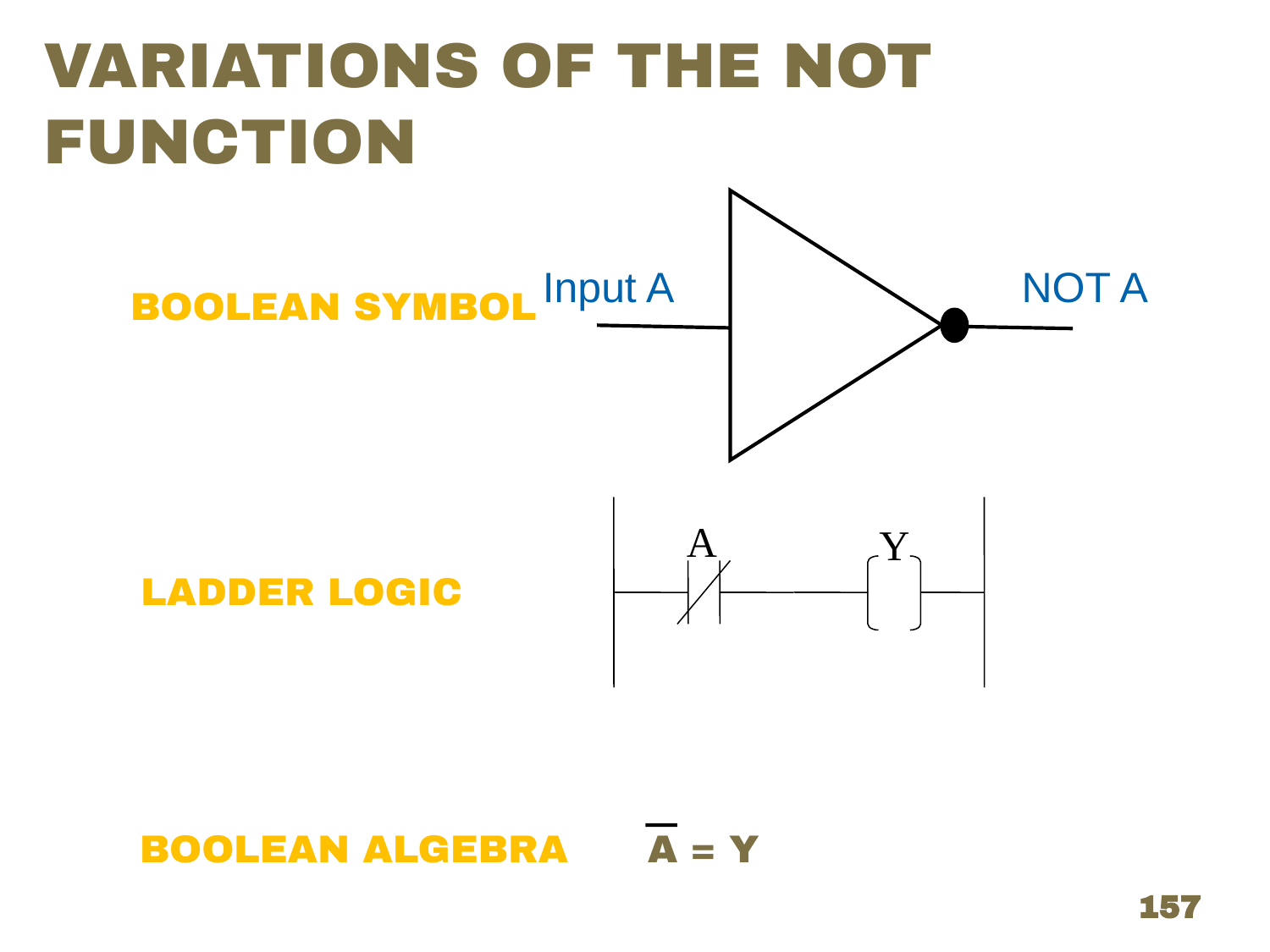

VARIATIONS OF THE NOT FUNCTION

Input A
NOT A
BOOLEAN SYMBOL

A
Y

LADDER LOGIC

BOOLEAN ALGEBRA	A = Y

157